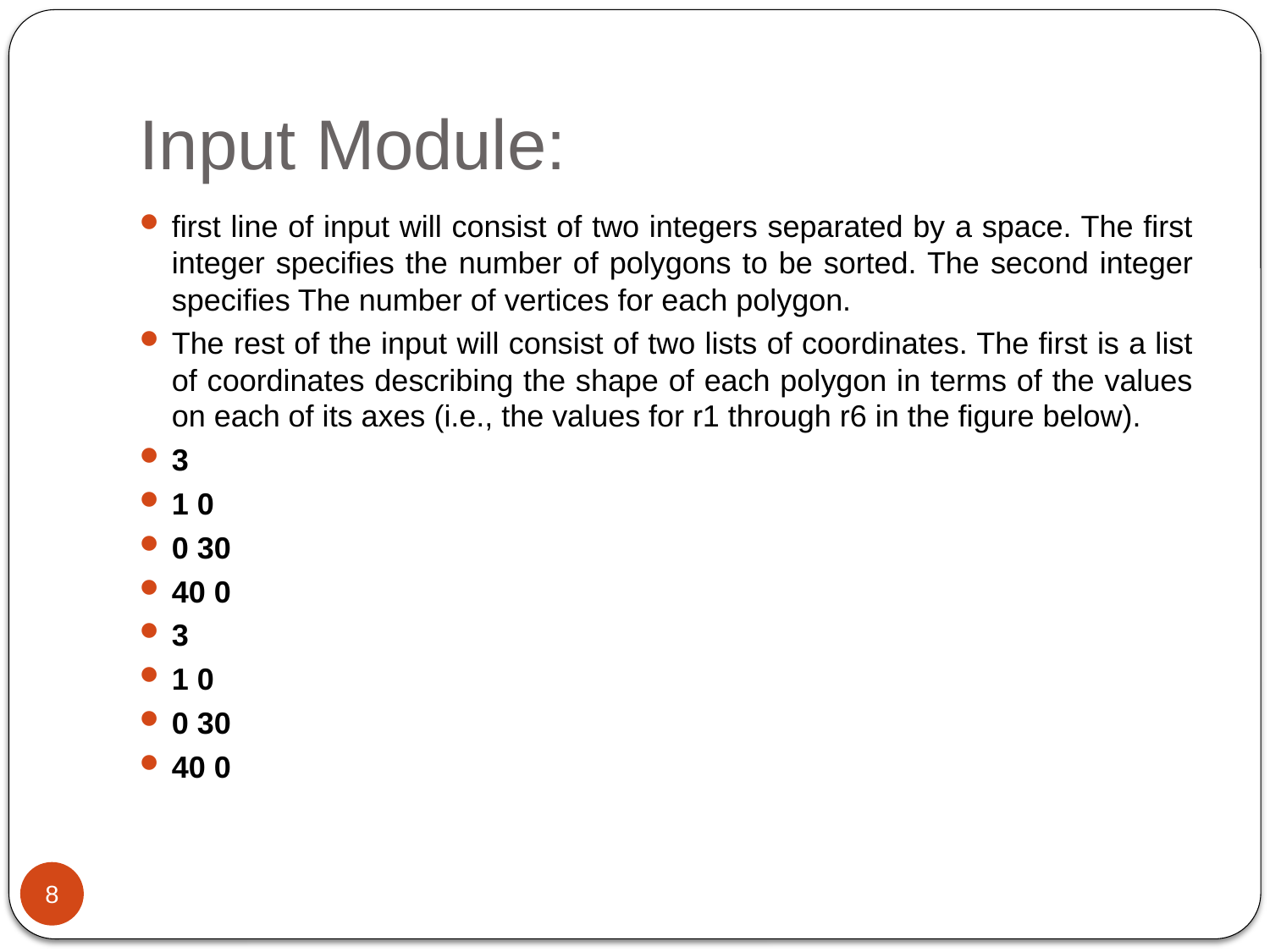

# Input Module:
first line of input will consist of two integers separated by a space. The first integer specifies the number of polygons to be sorted. The second integer specifies The number of vertices for each polygon.
The rest of the input will consist of two lists of coordinates. The first is a list of coordinates describing the shape of each polygon in terms of the values on each of its axes (i.e., the values for r1 through r6 in the figure below).
3
1 0
0 30
40 0
3
1 0
0 30
40 0

8